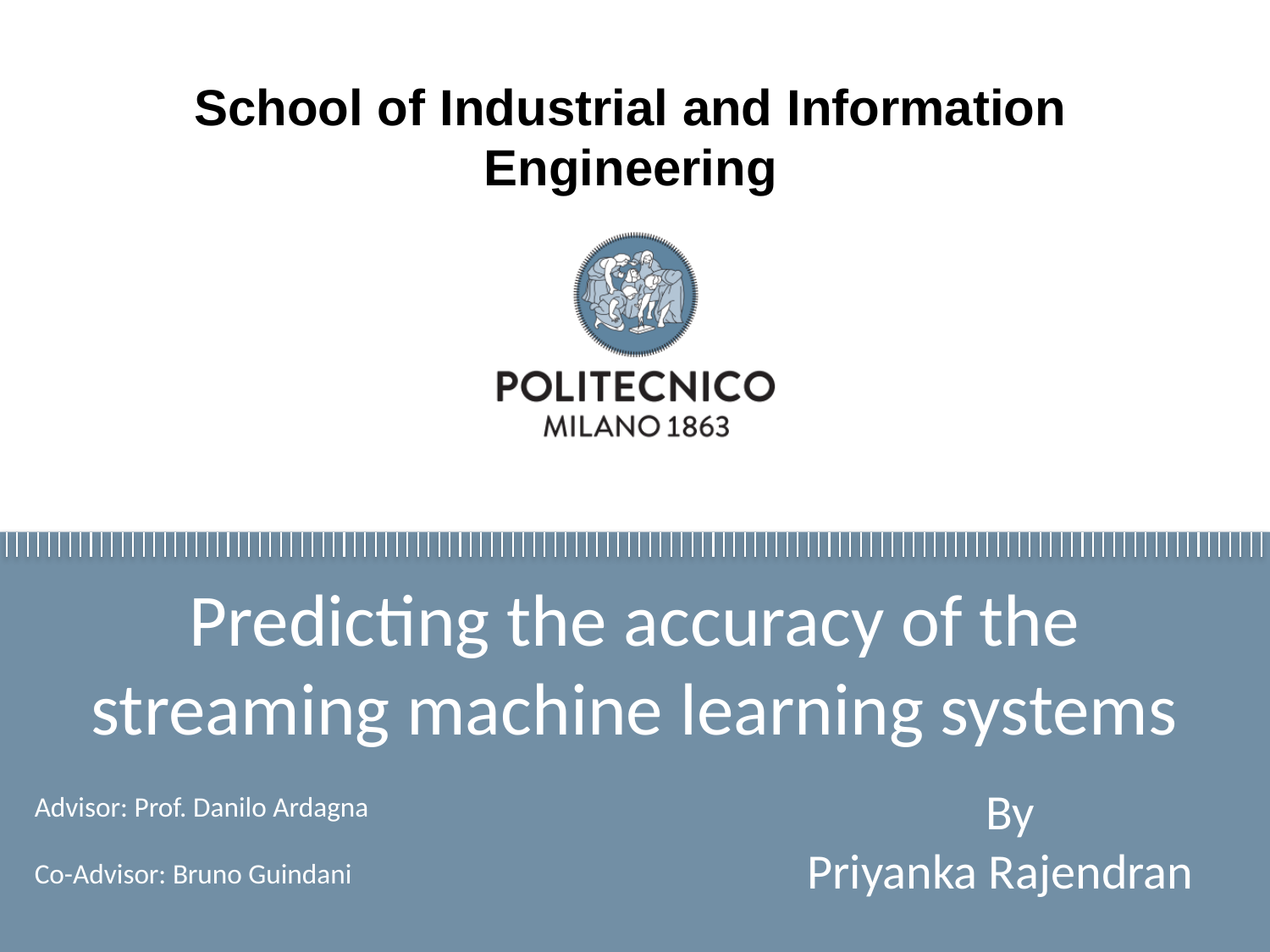

Predicting the accuracy of the streaming machine learning systems
By
Priyanka Rajendran
Advisor: Prof. Danilo Ardagna

Co-Advisor: Bruno Guindani